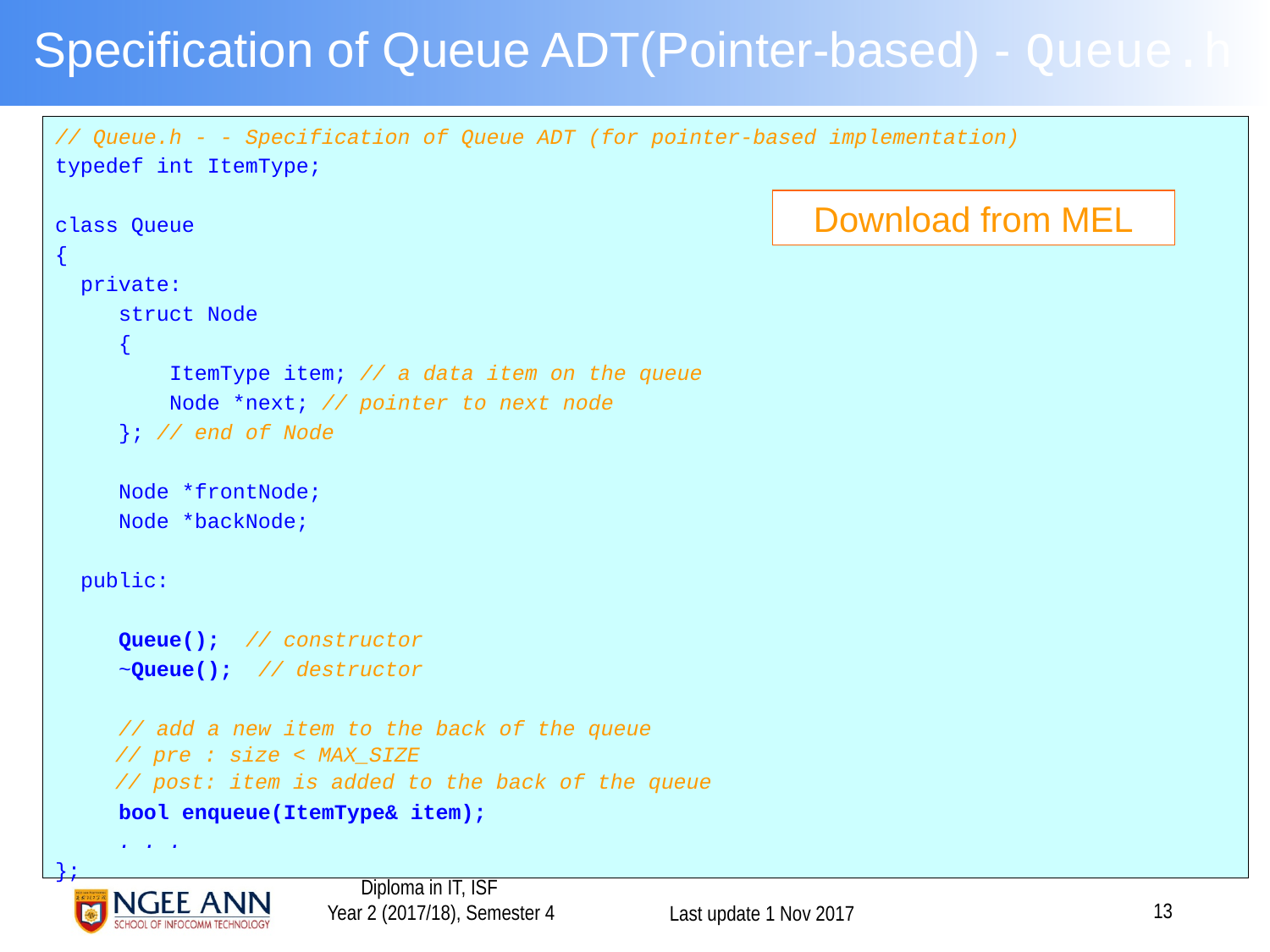

# Specification of Queue ADT(Pointer-based) - Queue.h
// Queue.h - - Specification of Queue ADT (for pointer-based implementation)
typedef int ItemType;

class Queue
{
  private:
     struct Node
     {
         ItemType item; // a data item on the queue
         Node *next; // pointer to next node
     }; // end of Node

     Node *frontNode;
     Node *backNode;

  public:

     Queue();  // constructor
     ~Queue();  // destructor

     // add a new item to the back of the queue
	 // pre : size < MAX_SIZE
	 // post: item is added to the back of the queue
     bool enqueue(ItemType& item);
     . . .
};

Download from MEL